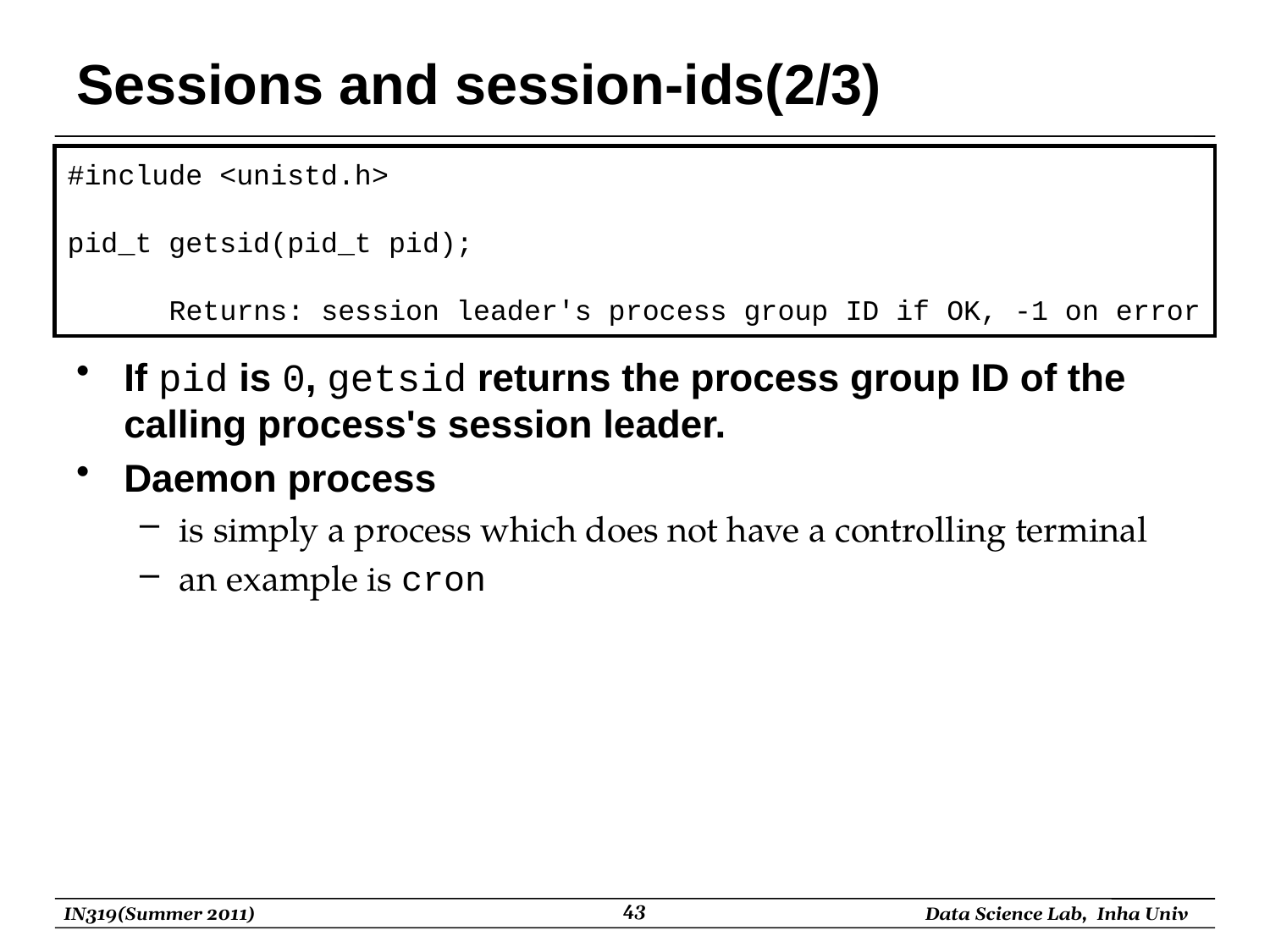

# Sessions and session-ids(2/3)
#include <unistd.h>

pid_t getsid(pid_t pid);

      Returns: session leader's process group ID if OK, -1 on error
If pid is 0, getsid returns the process group ID of the calling process's session leader.
Daemon process
is simply a process which does not have a controlling terminal
an example is cron
43